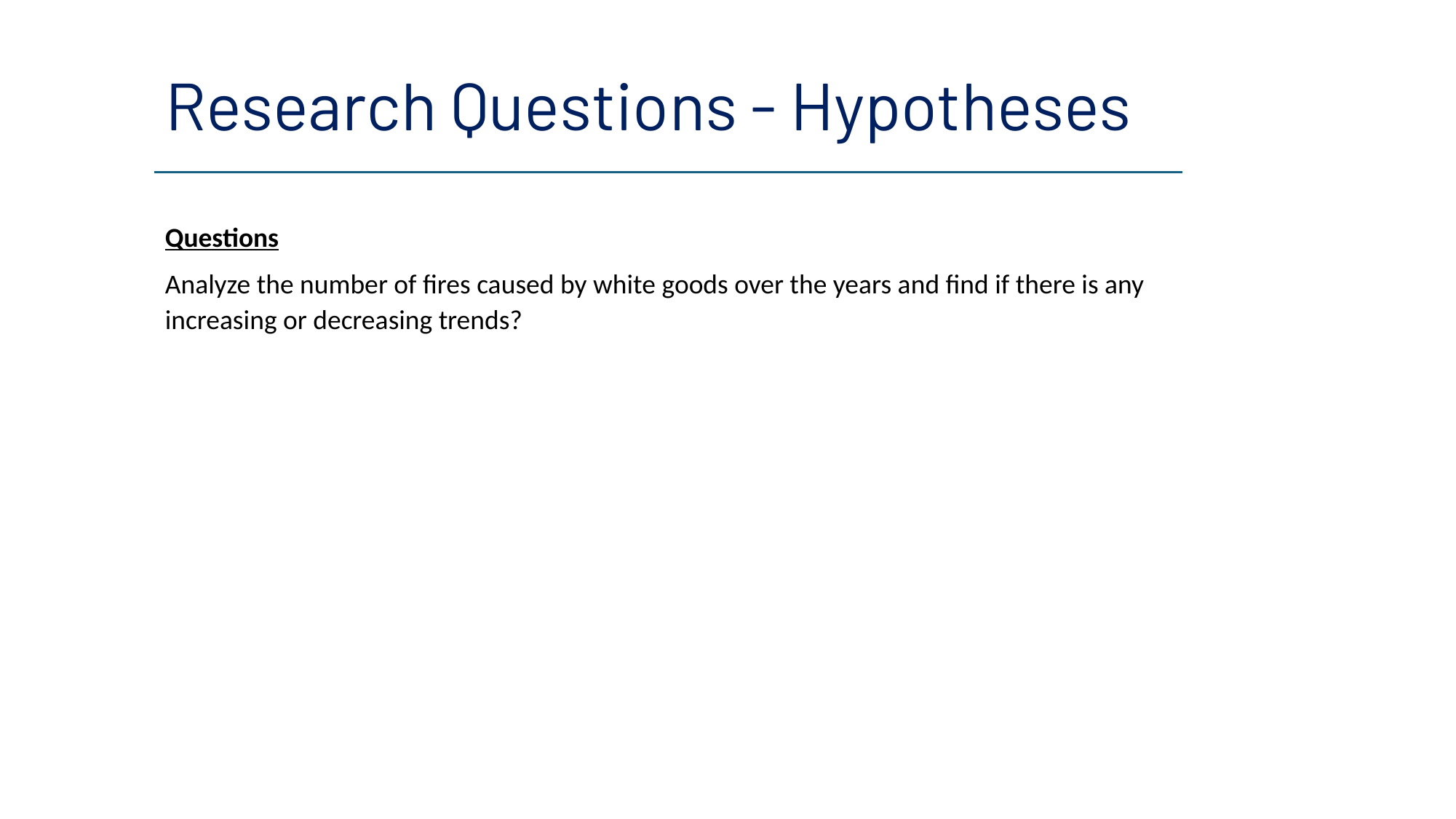

Research Questions - Hypotheses
Questions
Analyze the number of fires caused by white goods over the years and find if there is any increasing or decreasing trends?